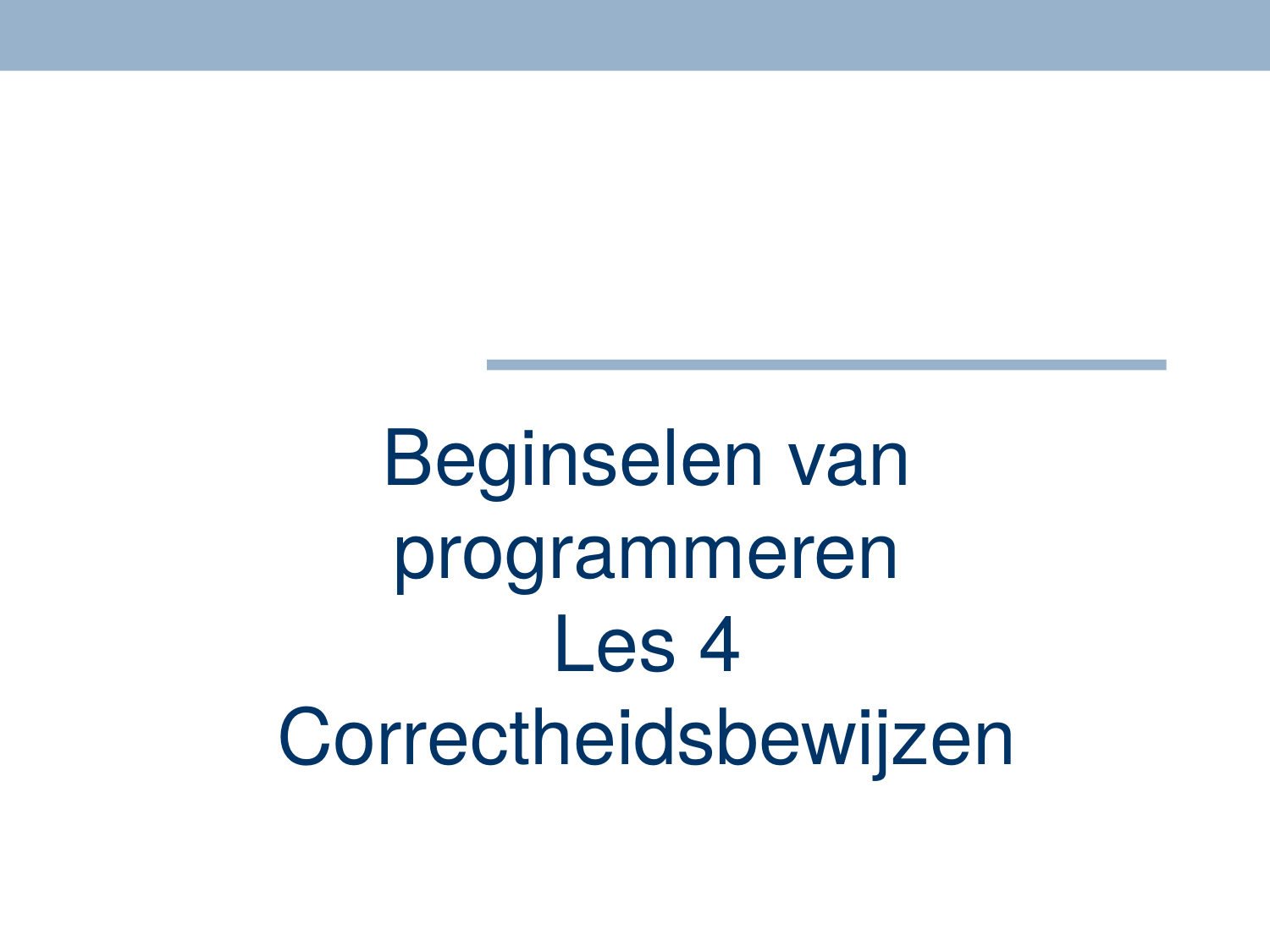

# Beginselen van programmeren Les 4 Correctheidsbewijzen